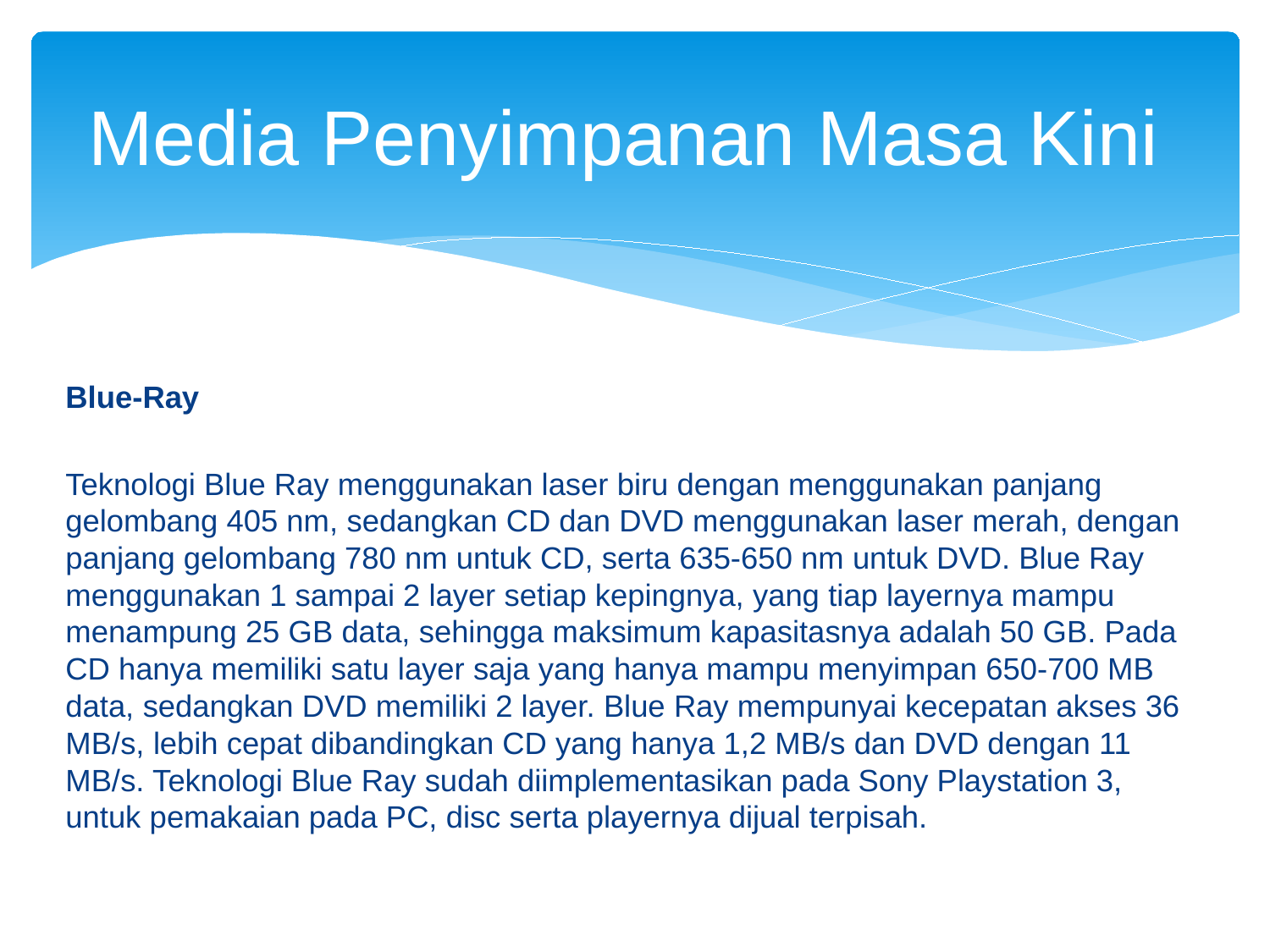

# Media Penyimpanan Masa Kini
Blue-Ray

Teknologi Blue Ray menggunakan laser biru dengan menggunakan panjang gelombang 405 nm, sedangkan CD dan DVD menggunakan laser merah, dengan panjang gelombang 780 nm untuk CD, serta 635-650 nm untuk DVD. Blue Ray menggunakan 1 sampai 2 layer setiap kepingnya, yang tiap layernya mampu menampung 25 GB data, sehingga maksimum kapasitasnya adalah 50 GB. Pada CD hanya memiliki satu layer saja yang hanya mampu menyimpan 650-700 MB data, sedangkan DVD memiliki 2 layer. Blue Ray mempunyai kecepatan akses 36 MB/s, lebih cepat dibandingkan CD yang hanya 1,2 MB/s dan DVD dengan 11 MB/s. Teknologi Blue Ray sudah diimplementasikan pada Sony Playstation 3, untuk pemakaian pada PC, disc serta playernya dijual terpisah.